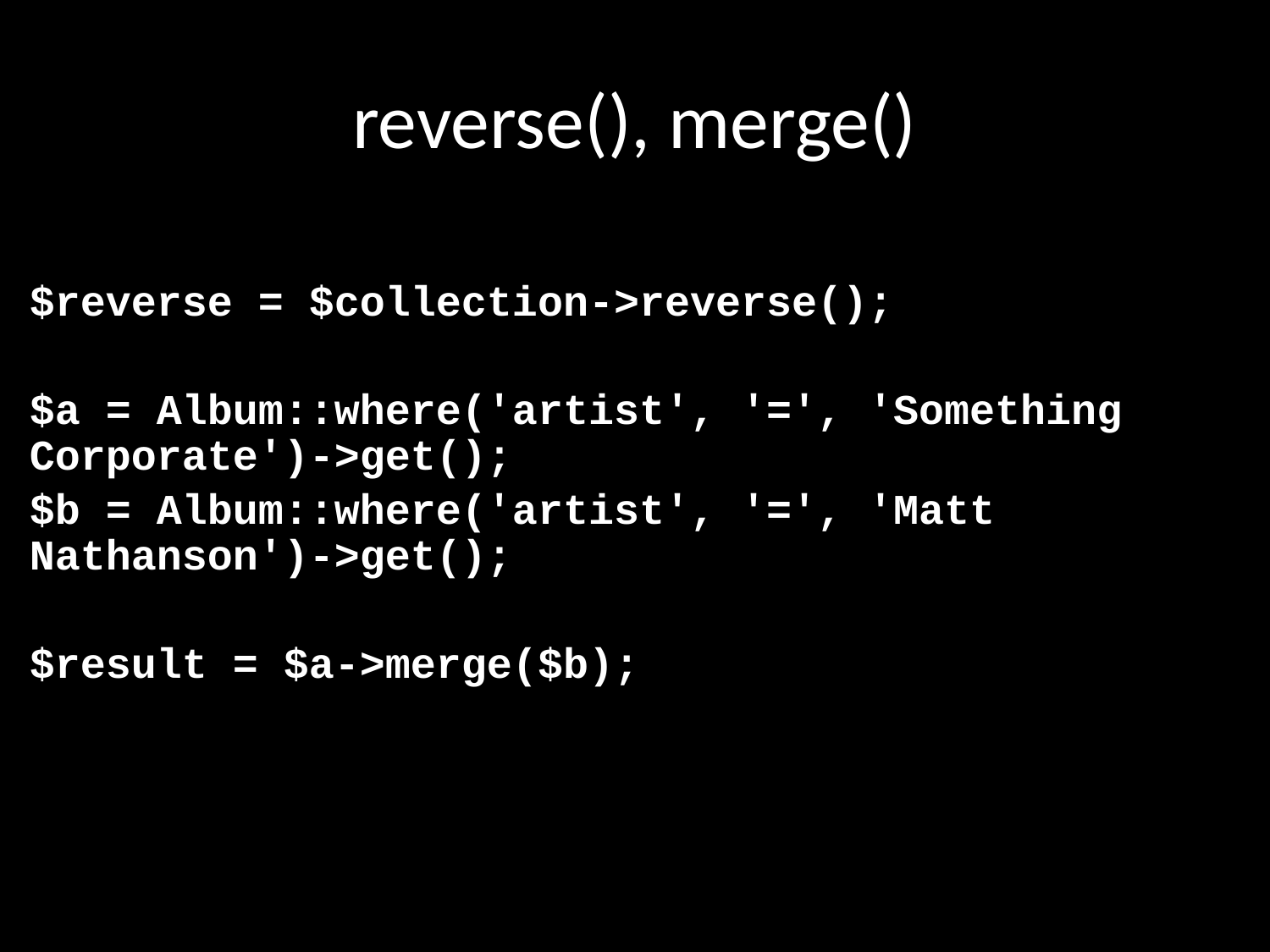

# reverse(), merge()

$reverse = $collection->reverse();

$a = Album::where('artist', '=', 'Something Corporate')->get();
$b = Album::where('artist', '=', 'Matt Nathanson')->get();

$result = $a->merge($b);